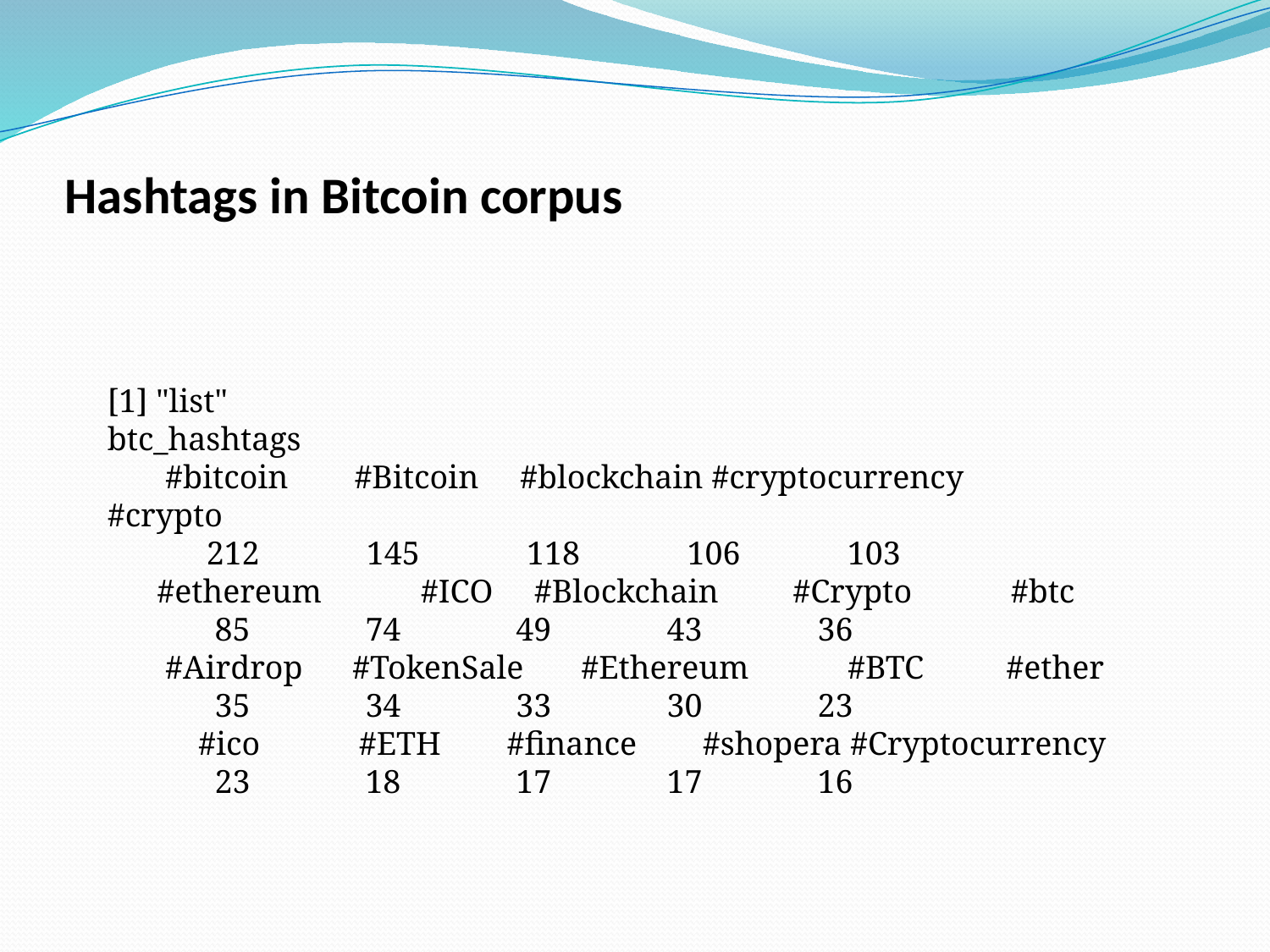

Hashtags in Bitcoin corpus
[1] "list"
btc_hashtags
       #bitcoin        #Bitcoin     #blockchain #cryptocurrency         #crypto
            212             145             118             106             103
      #ethereum            #ICO     #Blockchain         #Crypto            #btc
             85              74              49              43              36
       #Airdrop      #TokenSale       #Ethereum            #BTC          #ether
             35              34              33              30              23
           #ico            #ETH        #finance        #shopera #Cryptocurrency
             23              18              17              17              16